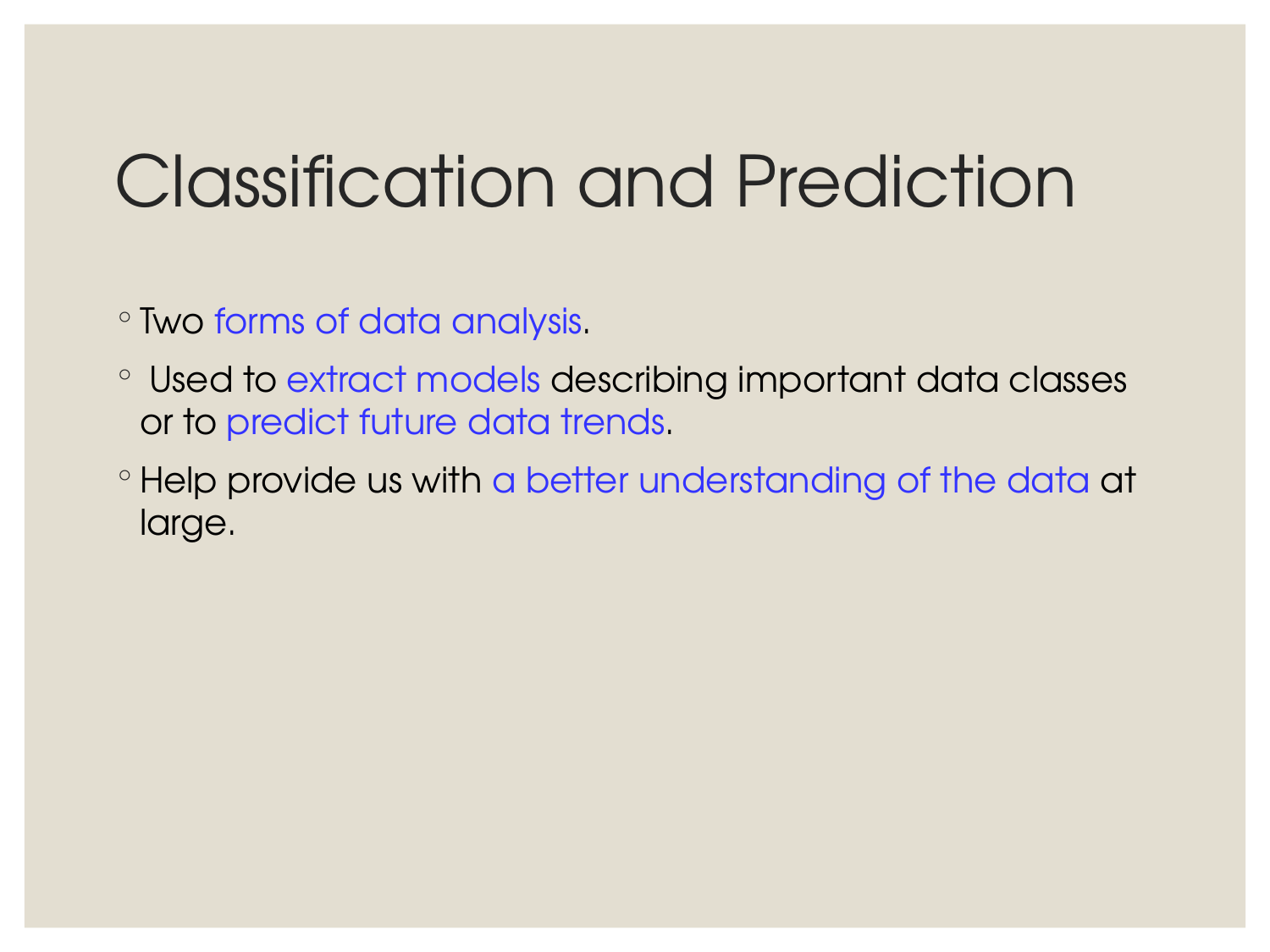

# Classification and Prediction
Two forms of data analysis.
 Used to extract models describing important data classes or to predict future data trends.
Help provide us with a better understanding of the data at large.